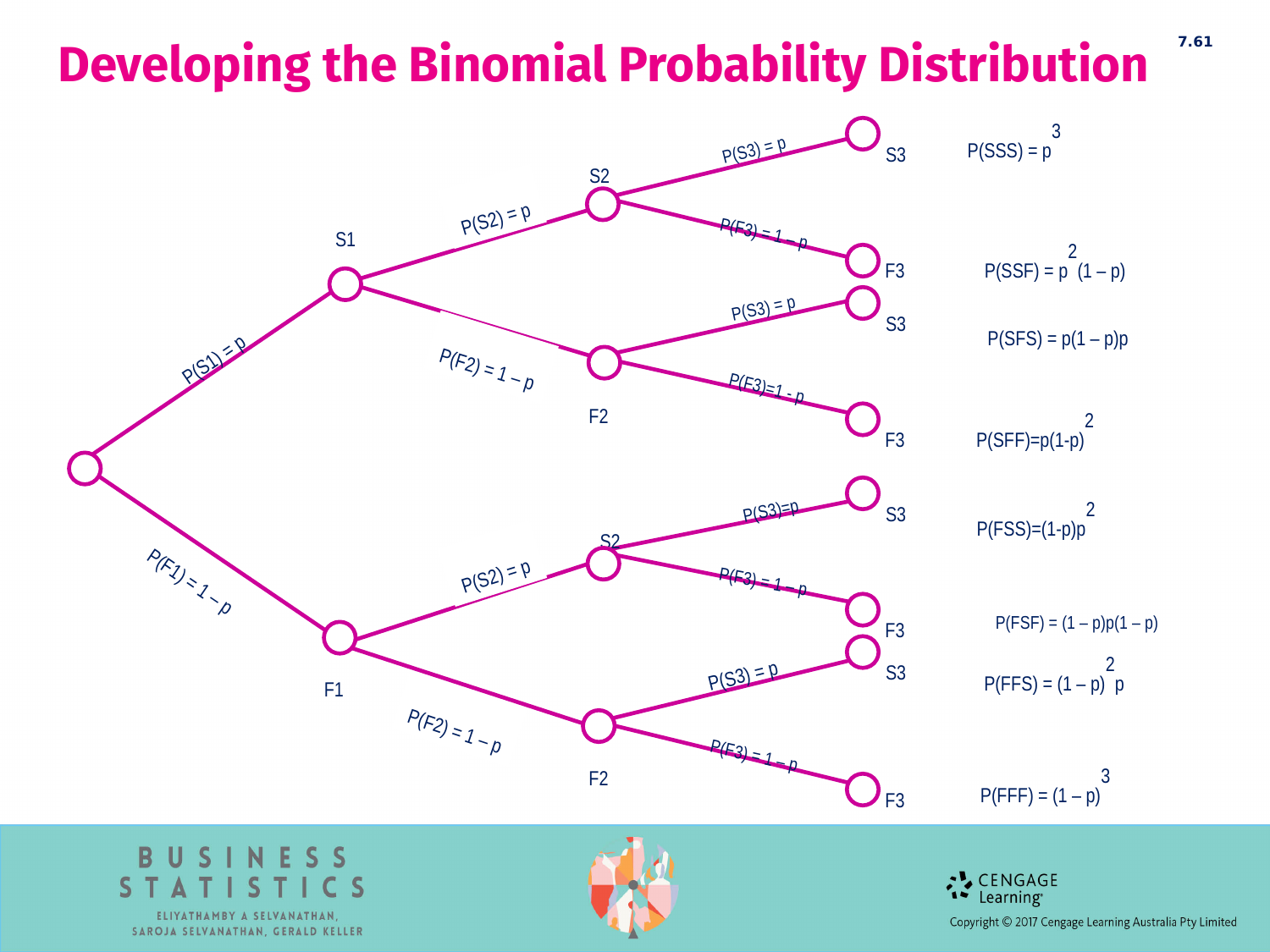

7.61
Developing the Binomial Probability Distribution
P(SSS) = p3
P(S3) = p
S3

S2
P(S2) = p
P(S2|S1)

P(F3) = 1 – p
S1
F3
P(SSF) = p2(1 – p)

P(S3) = p
S3
P(SFS) = p(1 – p)p
P(F2|S1)
P(S1) = p
P(F2) = 1 – p
P(F3)=1 - p
F2
F3
P(SFF)=p(1-p)2
P(S3)=p
S3
P(FSS)=(1-p)p2
S2
P(S2) = p
P(F1) = 1 – p
P(S2|F1)
P(F3) = 1 – p
P(FSF) = (1 – p)p(1 – p)
F3
S3
P(S3) = p
P(FFS) = (1 – p)2p
F1
P(F2|F1)
P(F2) = 1 – p
P(F3) = 1 – p
F2
P(FFF) = (1 – p)3
F3